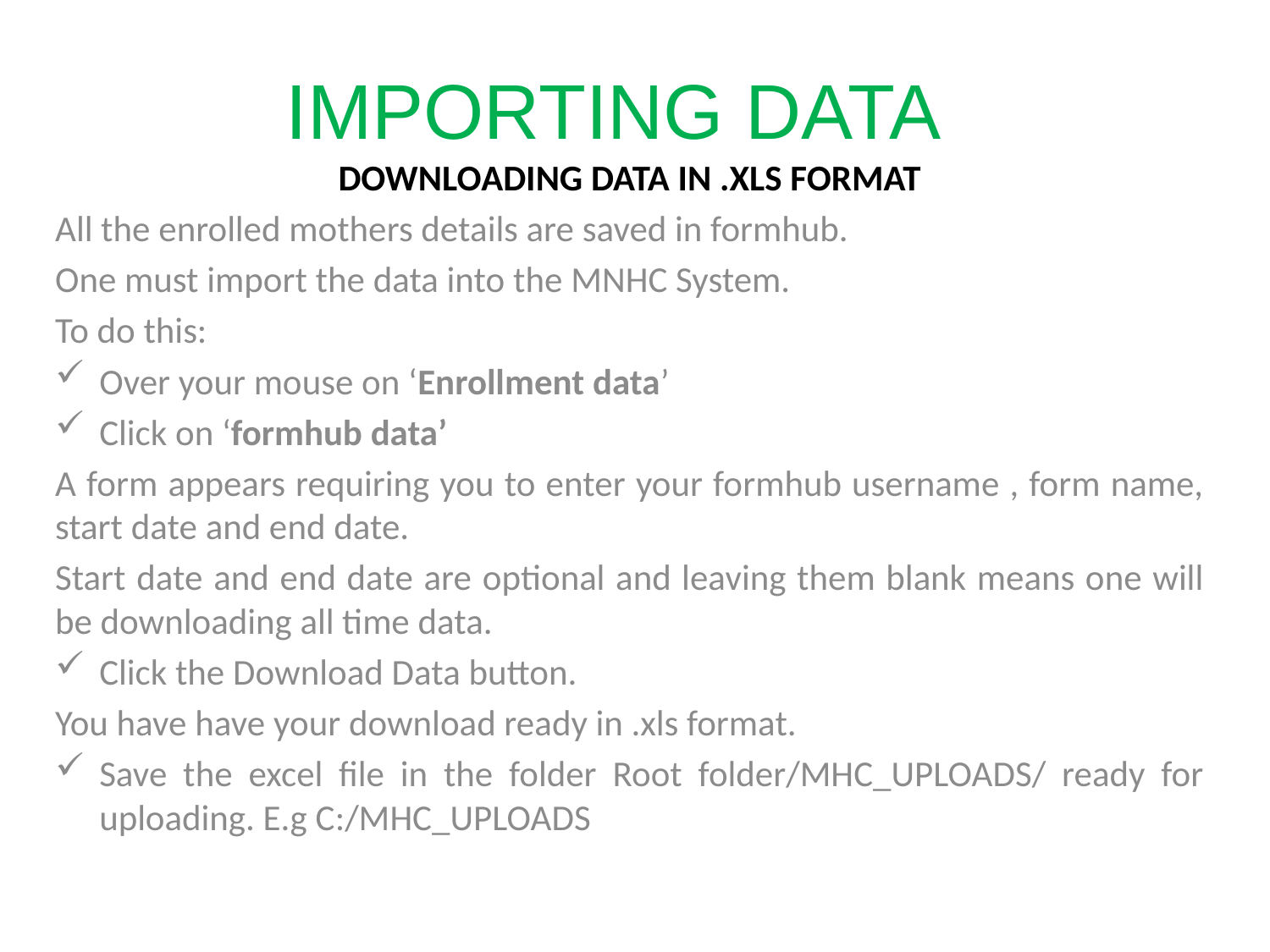

# IMPORTING DATA
DOWNLOADING DATA IN .XLS FORMAT
All the enrolled mothers details are saved in formhub.
One must import the data into the MNHC System.
To do this:
Over your mouse on ‘Enrollment data’
Click on ‘formhub data’
A form appears requiring you to enter your formhub username , form name, start date and end date.
Start date and end date are optional and leaving them blank means one will be downloading all time data.
Click the Download Data button.
You have have your download ready in .xls format.
Save the excel file in the folder Root folder/MHC_UPLOADS/ ready for uploading. E.g C:/MHC_UPLOADS